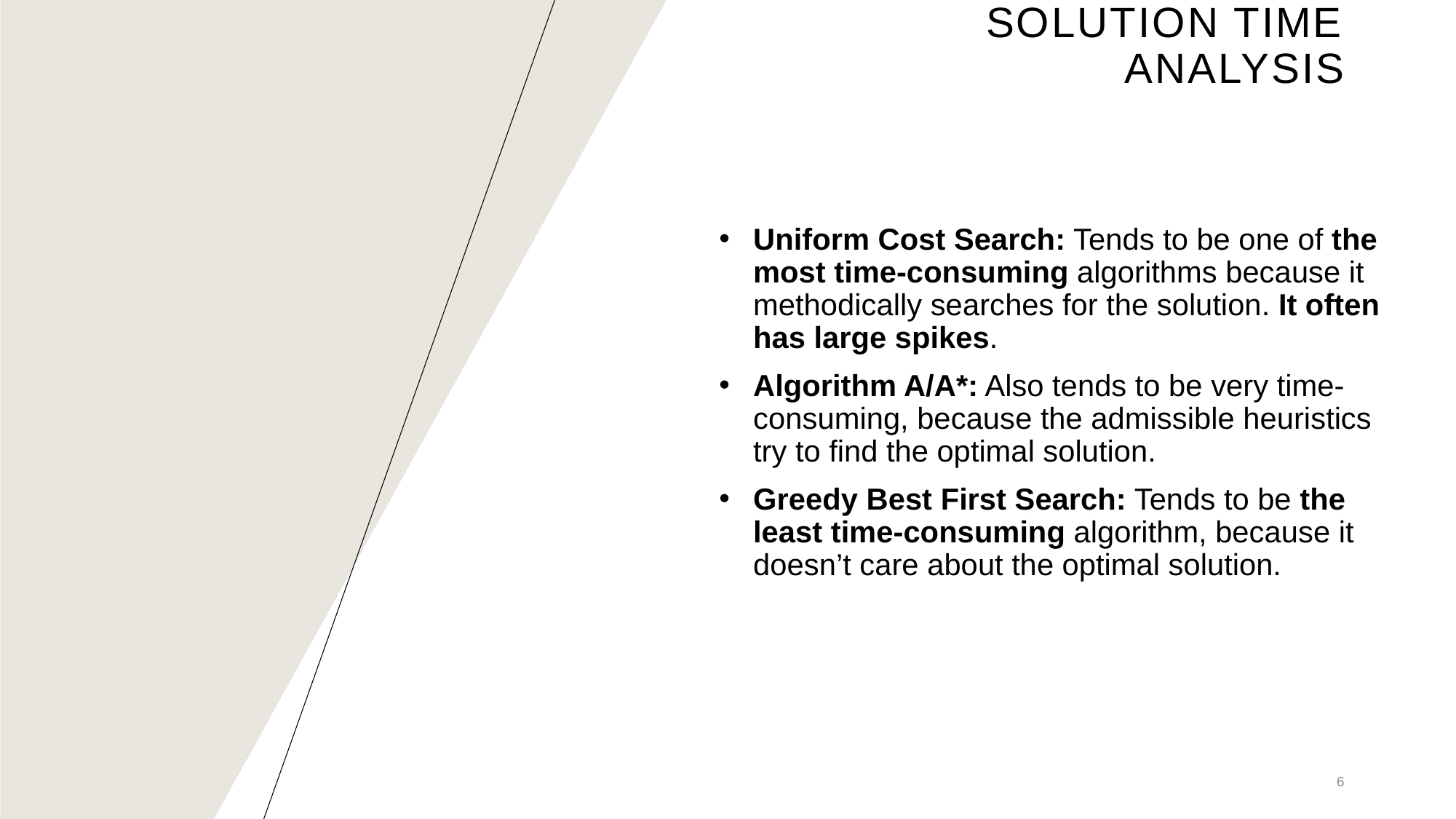

# Solution Time Analysis
Uniform Cost Search: Tends to be one of the most time-consuming algorithms because it methodically searches for the solution. It often has large spikes.
Algorithm A/A*: Also tends to be very time-consuming, because the admissible heuristics try to find the optimal solution.
Greedy Best First Search: Tends to be the least time-consuming algorithm, because it doesn’t care about the optimal solution.
6